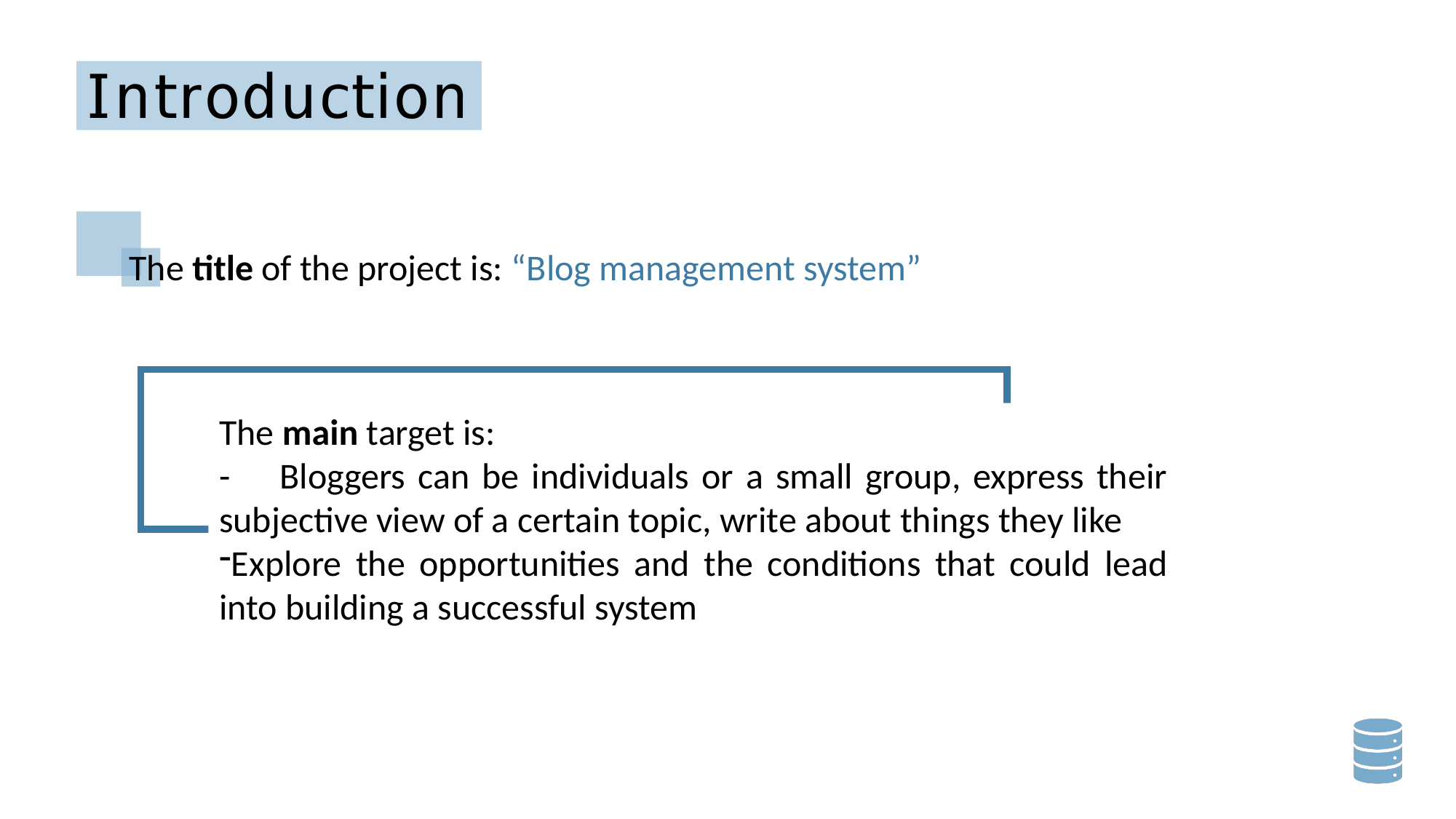

Introduction

The title of the project is: “Blog management system”

The main target is:
-    Bloggers can be individuals or a small group, express their subjective view of a certain topic, write about things they like
Explore the opportunities and the conditions that could lead into building a successful system